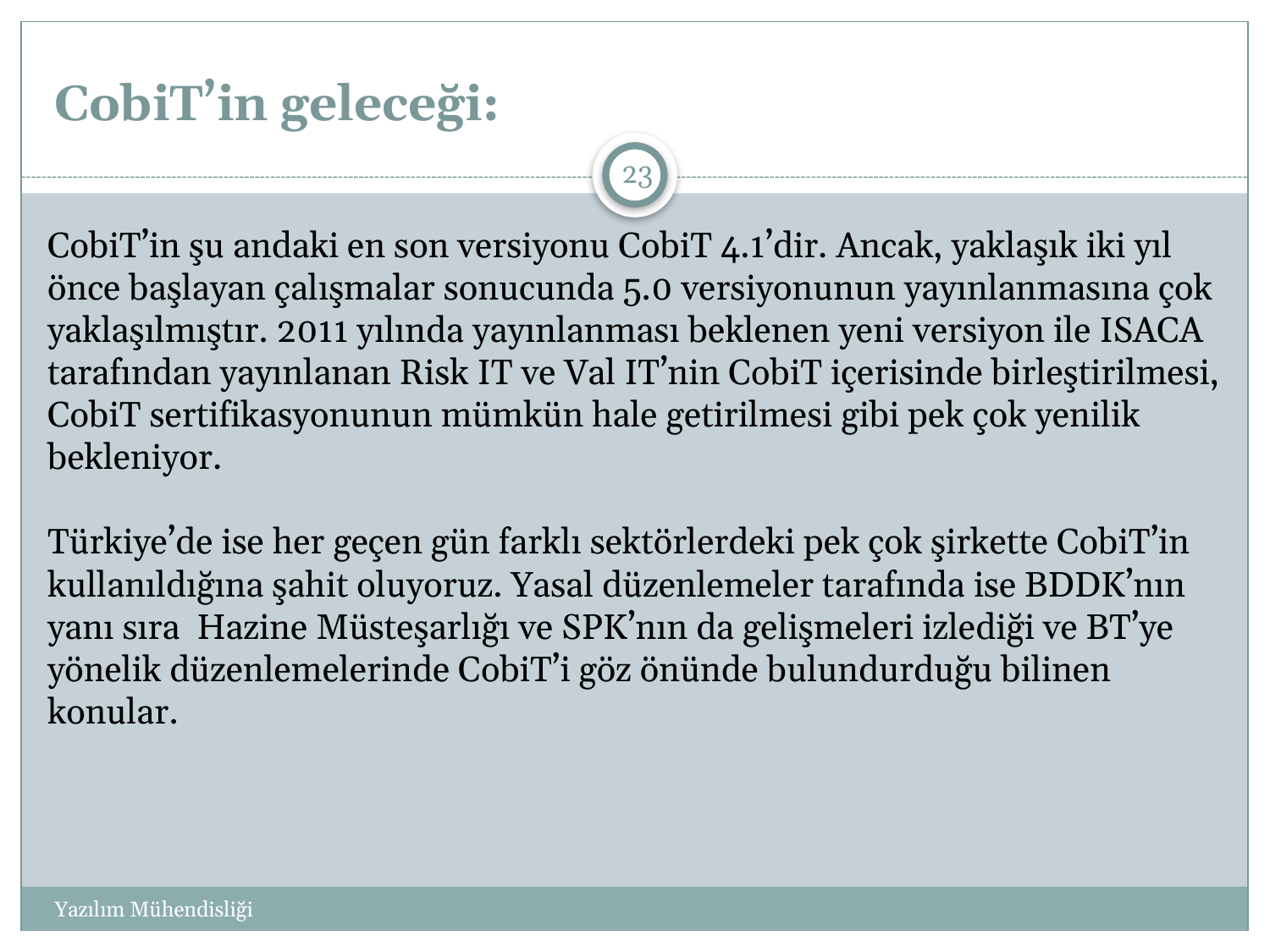

# CobiT’in geleceği:
23
CobiT’in şu andaki en son versiyonu CobiT 4.1’dir. Ancak, yaklaşık iki yıl önce başlayan çalışmalar sonucunda 5.0 versiyonunun yayınlanmasına çok yaklaşılmıştır. 2011 yılında yayınlanması beklenen yeni versiyon ile ISACA tarafından yayınlanan Risk IT ve Val IT’nin CobiT içerisinde birleştirilmesi, CobiT sertifikasyonunun mümkün hale getirilmesi gibi pek çok yenilik bekleniyor.

Türkiye’de ise her geçen gün farklı sektörlerdeki pek çok şirkette CobiT’in kullanıldığına şahit oluyoruz. Yasal düzenlemeler tarafında ise BDDK’nın yanı sıra  Hazine Müsteşarlığı ve SPK’nın da gelişmeleri izlediği ve BT’ye yönelik düzenlemelerinde CobiT’i göz önünde bulundurduğu bilinen konular.
Yazılım Mühendisliği